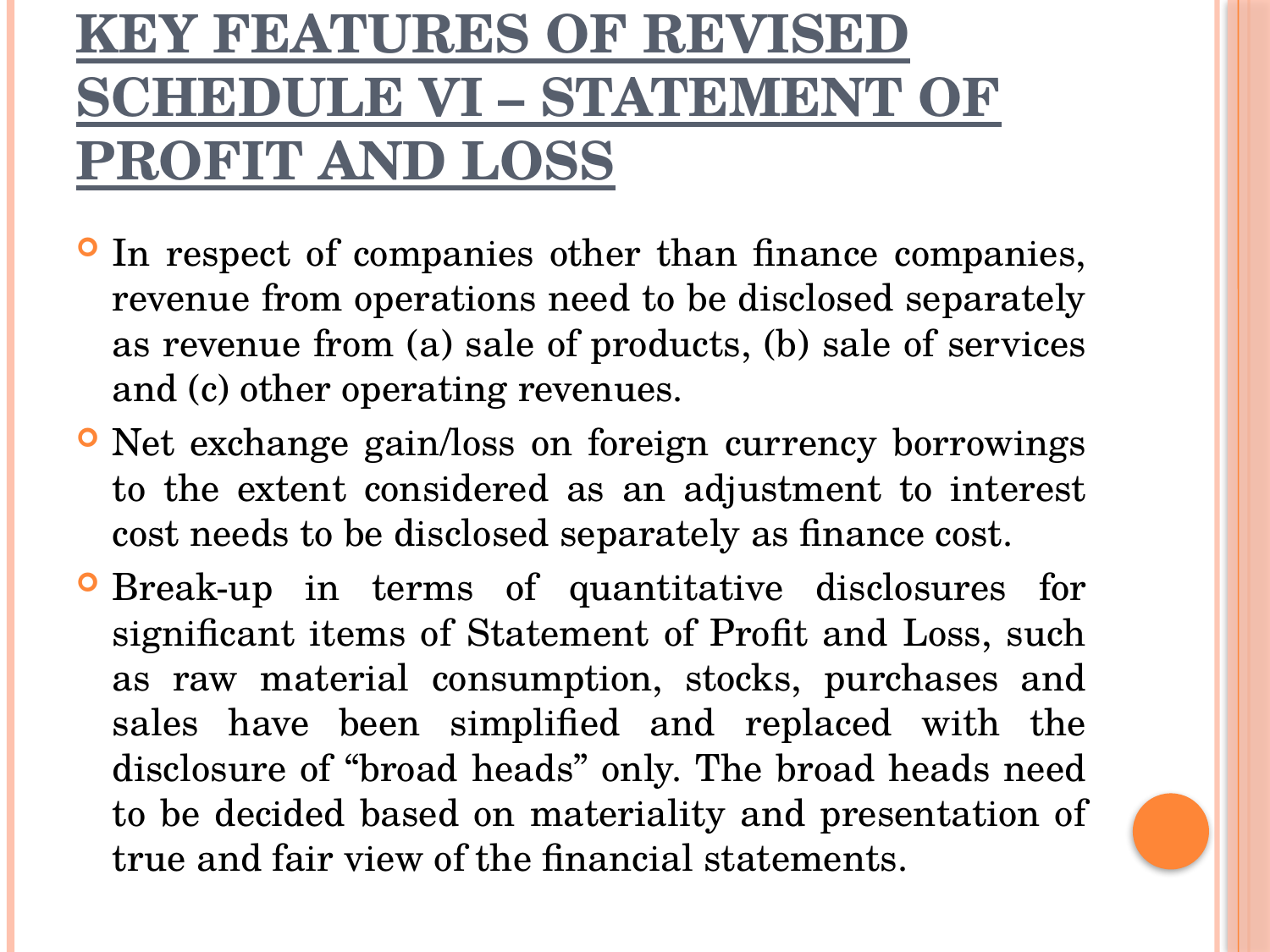

# Key Features of Revised Schedule VI – Statement of Profit and Loss
In respect of companies other than finance companies, revenue from operations need to be disclosed separately as revenue from (a) sale of products, (b) sale of services and (c) other operating revenues.
Net exchange gain/loss on foreign currency borrowings to the extent considered as an adjustment to interest cost needs to be disclosed separately as finance cost.
Break-up in terms of quantitative disclosures for significant items of Statement of Profit and Loss, such as raw material consumption, stocks, purchases and sales have been simplified and replaced with the disclosure of “broad heads” only. The broad heads need to be decided based on materiality and presentation of true and fair view of the financial statements.